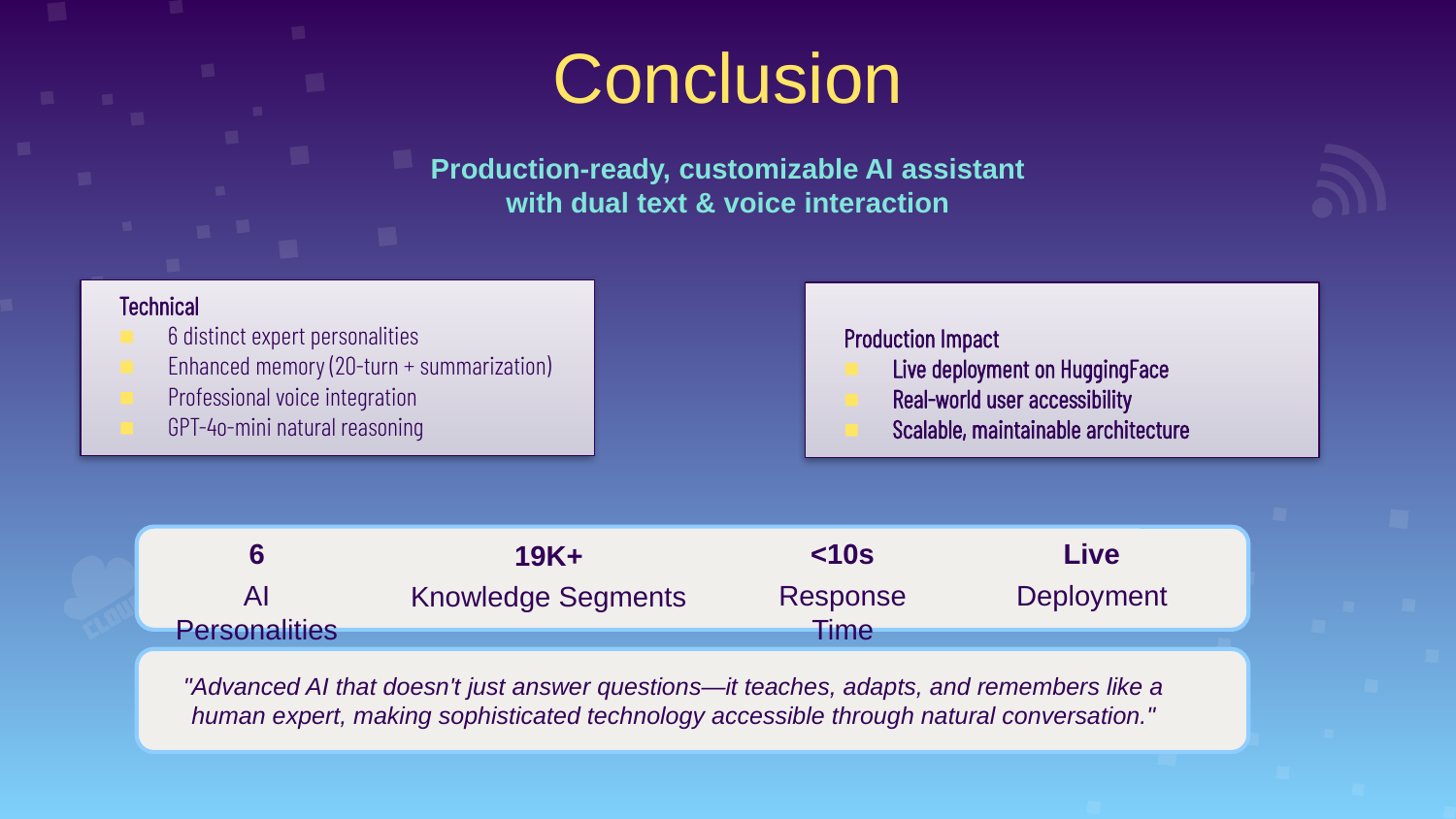

# Conclusion Production-ready, customizable AI assistant with dual text & voice interaction
Technical
6 distinct expert personalities
Enhanced memory (20-turn + summarization)
Professional voice integration
GPT-4o-mini natural reasoning
Production Impact
Live deployment on HuggingFace
Real-world user accessibility
Scalable, maintainable architecture

6
AI Personalities
<10s
Response Time
Live
Deployment
19K+
Knowledge Segments

"Advanced AI that doesn't just answer questions—it teaches, adapts, and remembers like a human expert, making sophisticated technology accessible through natural conversation."